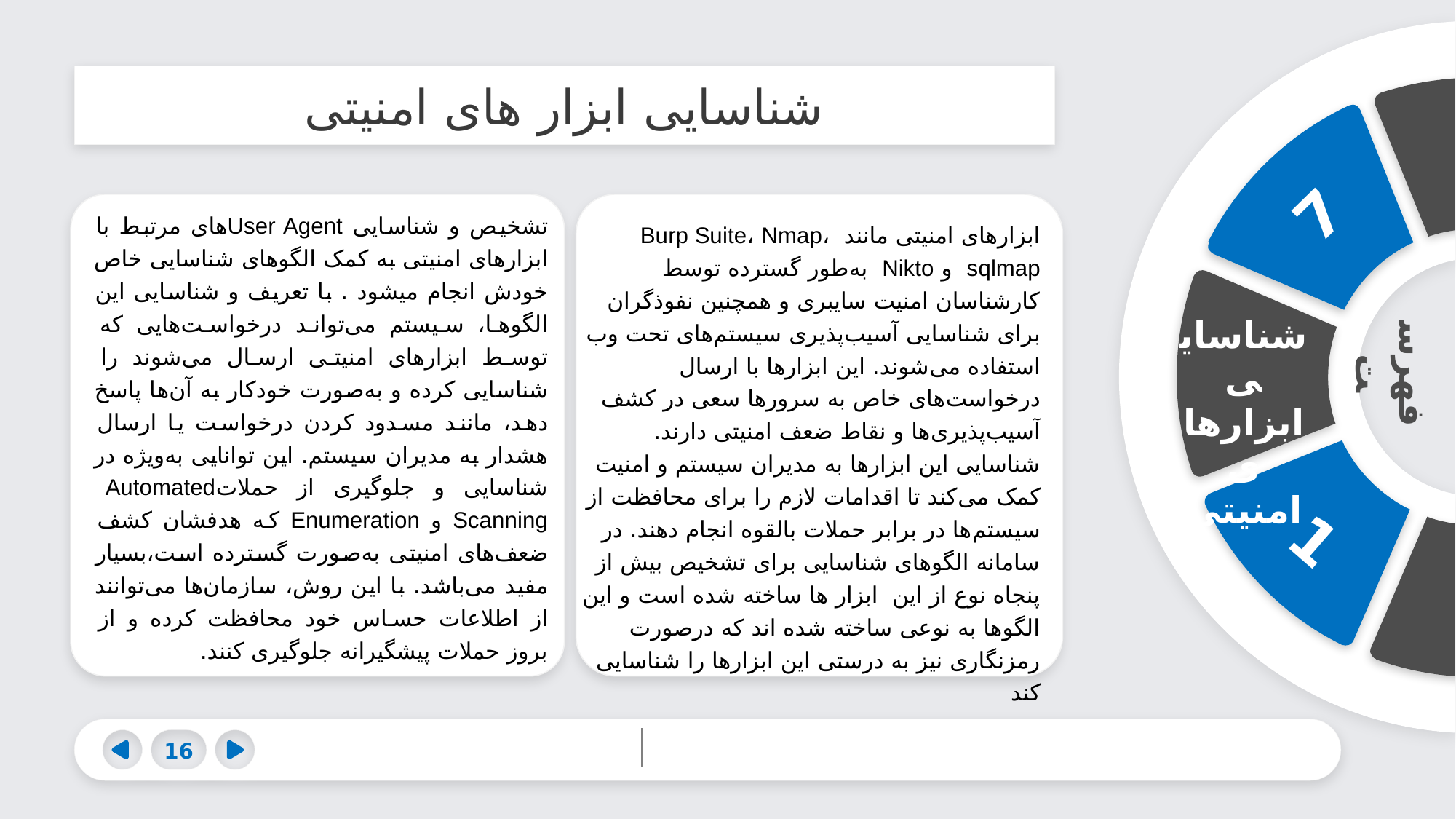

# شناسایی ابزار های امنیتی
6

7
5

تشخیص و شناسایی User Agentهای مرتبط با ابزارهای امنیتی به کمک الگوهای شناسایی خاص خودش انجام میشود . با تعریف و شناسایی این الگوها، سیستم می‌تواند درخواست‌هایی که توسط ابزارهای امنیتی ارسال می‌شوند را شناسایی کرده و به‌صورت خودکار به آن‌ها پاسخ دهد، مانند مسدود کردن درخواست یا ارسال هشدار به مدیران سیستم. این توانایی به‌ویژه در شناسایی و جلوگیری از حملاتAutomated Scanning و Enumeration که هدفشان کشف ضعف‌های امنیتی به‌صورت گسترده است،بسیار مفید می‌باشد. با این روش، سازمان‌ها می‌توانند از اطلاعات حساس خود محافظت کرده و از بروز حملات پیشگیرانه جلوگیری کنند.
ابزارهای امنیتی مانند Burp Suite، Nmap،  sqlmap  و Nikto  به‌طور گسترده توسط کارشناسان امنیت سایبری و همچنین نفوذگران برای شناسایی آسیب‌پذیری‌ سیستم‌های تحت وب استفاده می‌شوند. این ابزارها با ارسال درخواست‌های خاص به سرورها سعی در کشف آسیب‌پذیری‌ها و نقاط ضعف امنیتی دارند. شناسایی این ابزارها به مدیران سیستم و امنیت کمک می‌کند تا اقدامات لازم را برای محافظت از سیستم‌ها در برابر حملات بالقوه انجام دهند. در سامانه الگوهای شناسایی برای تشخیص بیش از پنجاه نوع از این  ابزار ها ساخته شده است و این الگوها به نوعی ساخته شده اند که درصورت رمزنگاری نیز به درستی این ابزارها را شناسایی کند

شناسایی ابزارهای امنیتی
4
فهرست

3
1

2

16